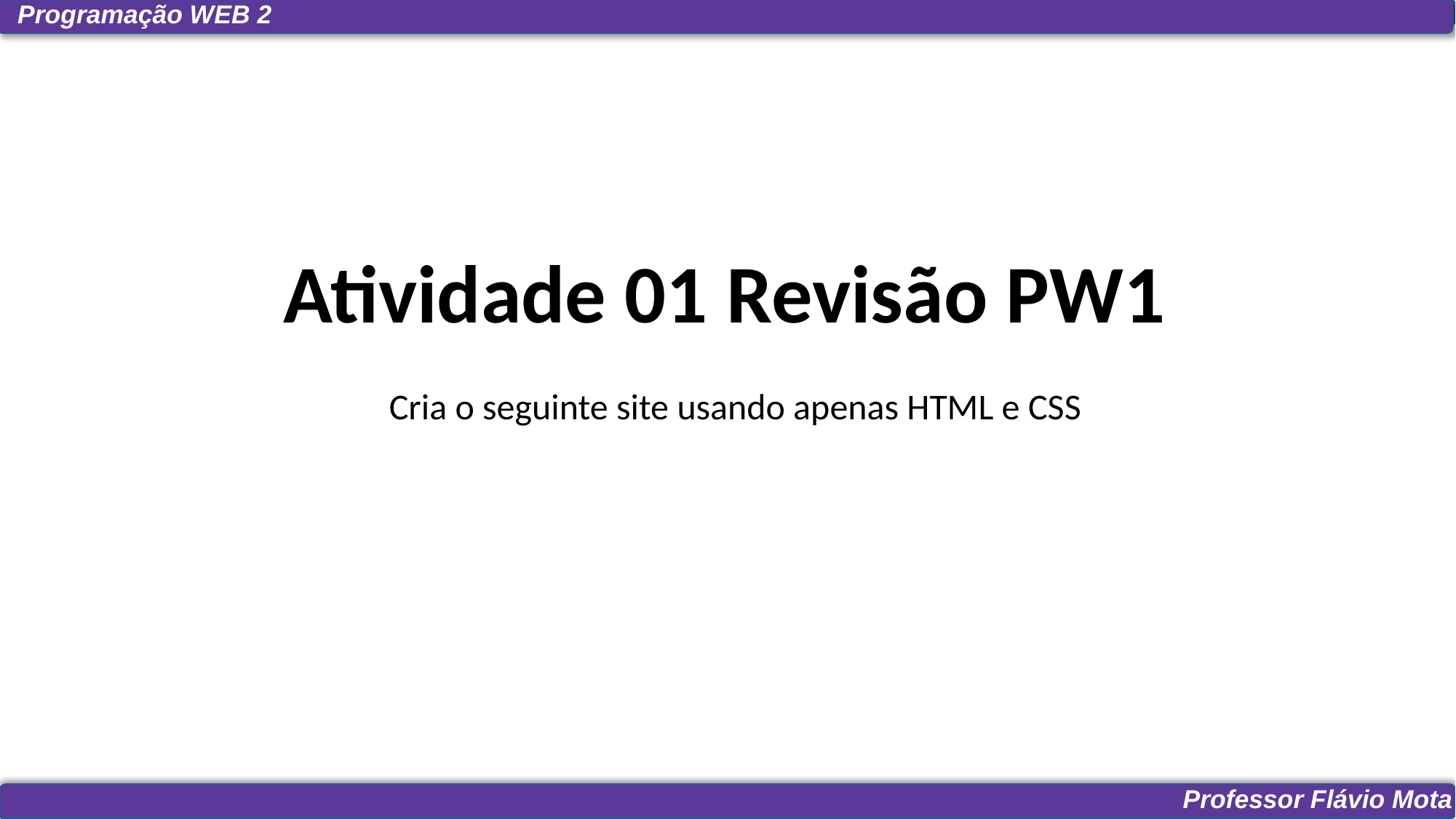

Programação WEB 2

Atividade 01 Revisão PW1
Cria o seguinte site usando apenas HTML e CSS
Professor Flávio Mota